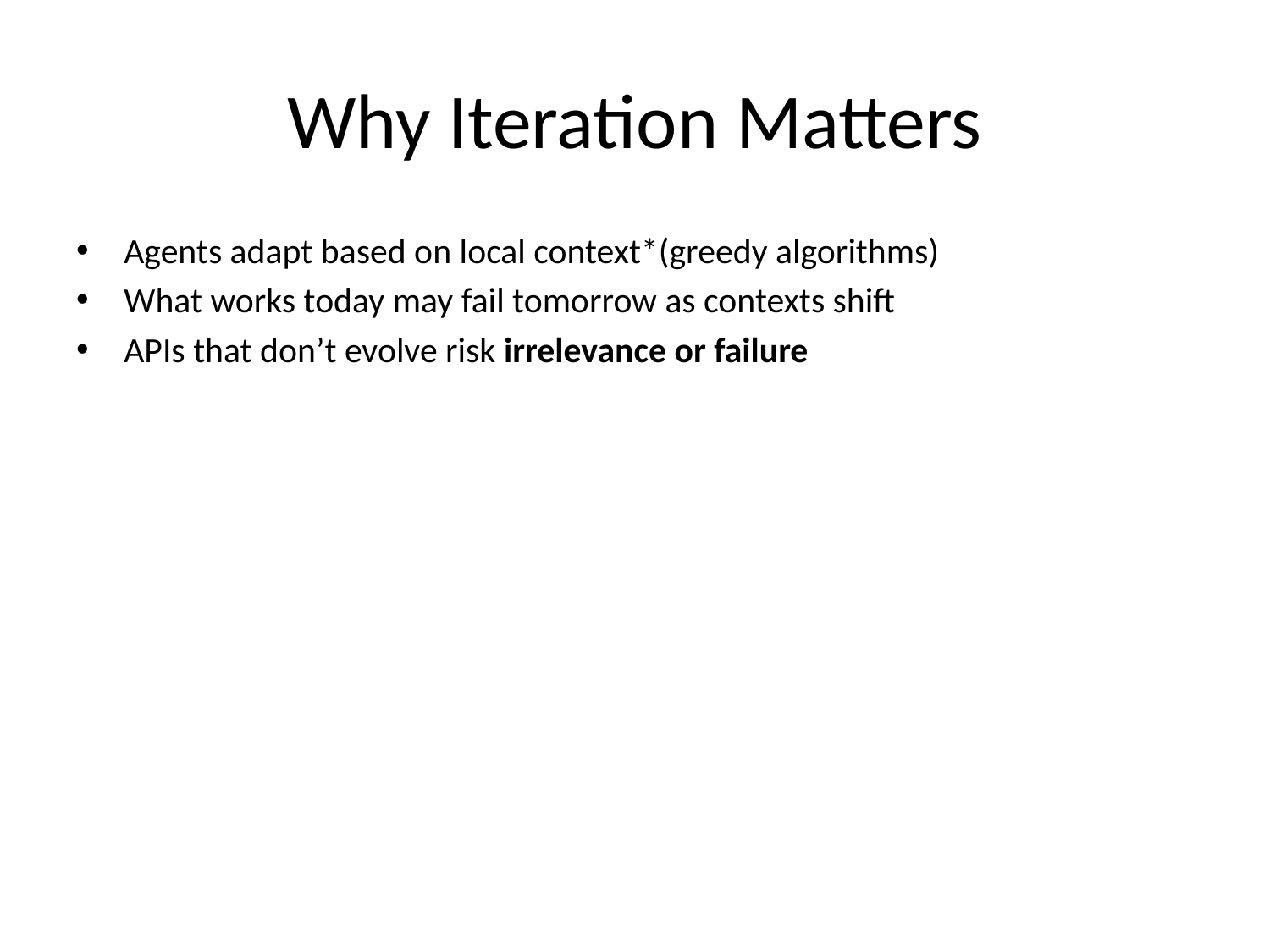

# Why Iteration Matters
Agents adapt based on local context*(greedy algorithms)
What works today may fail tomorrow as contexts shift
APIs that don’t evolve risk irrelevance or failure